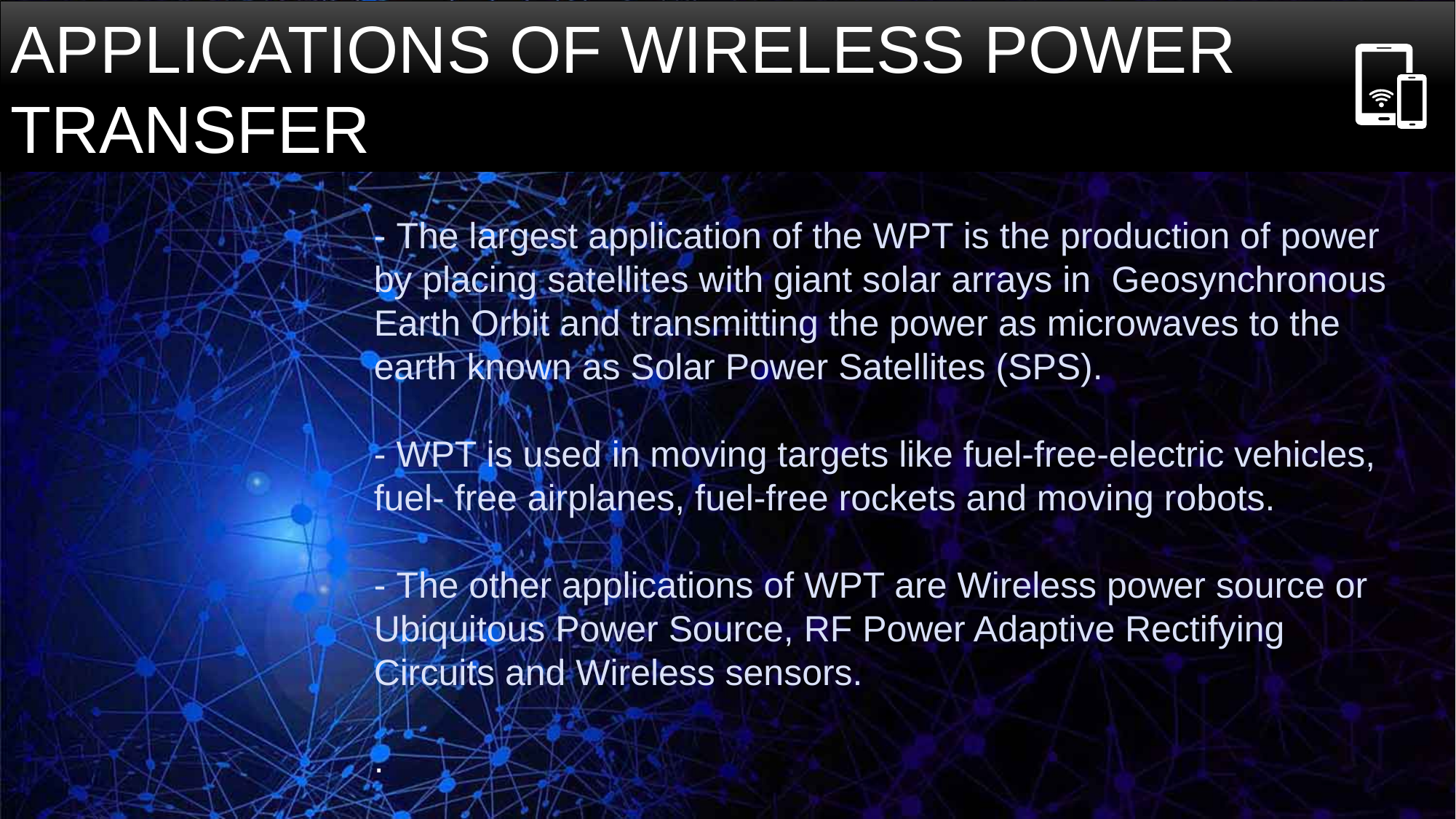

APPLICATIONS OF WIRELESS POWER TRANSFER

- The largest application of the WPT is the production of power by placing satellites with giant solar arrays in  Geosynchronous Earth Orbit and transmitting the power as microwaves to the earth known as Solar Power Satellites (SPS).

- WPT is used in moving targets like fuel-free-electric vehicles, fuel- free airplanes, fuel-free rockets and moving robots.

- The other applications of WPT are Wireless power source or Ubiquitous Power Source, RF Power Adaptive Rectifying Circuits and Wireless sensors.

.